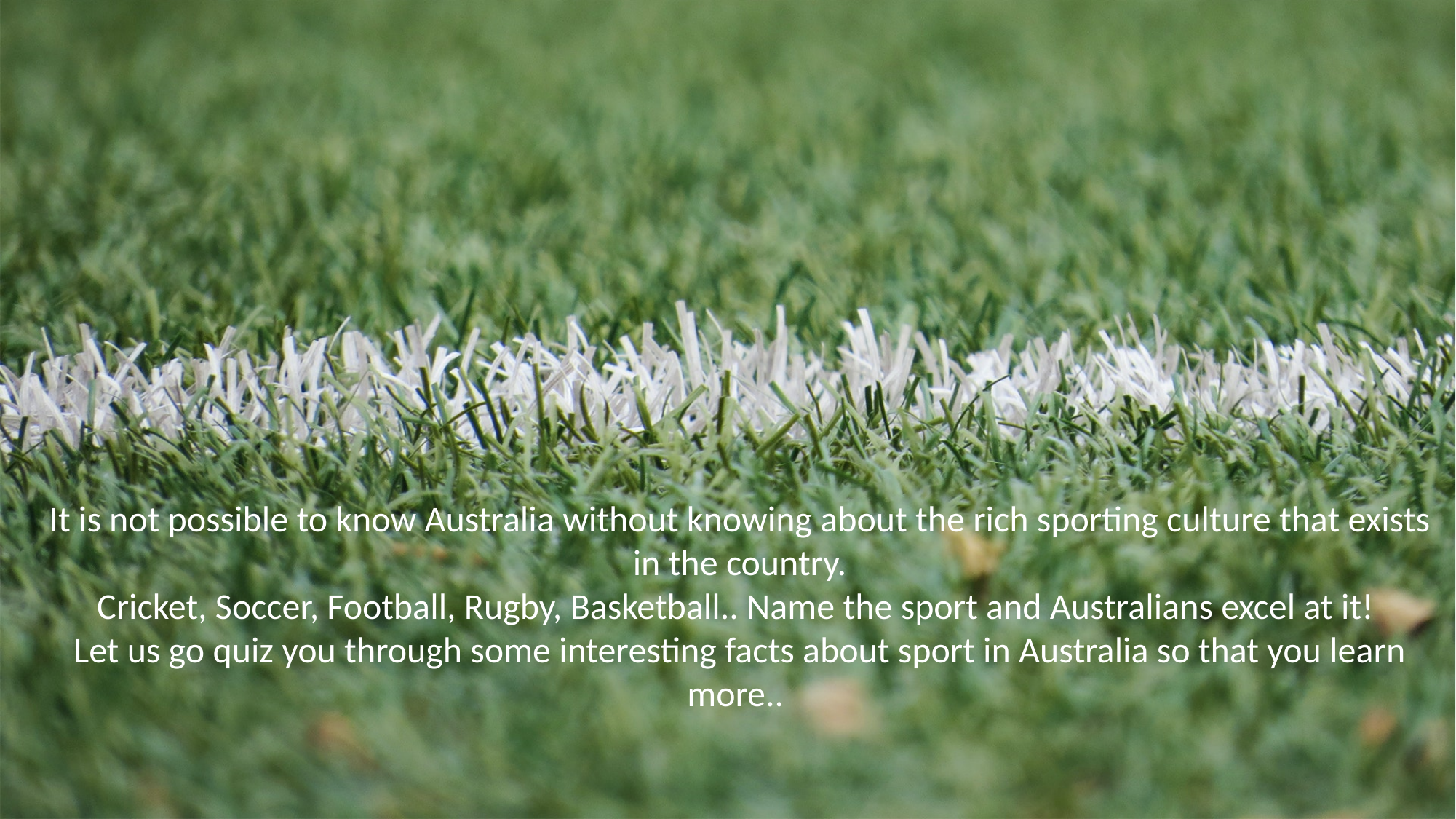

It is not possible to know Australia without knowing about the rich sporting culture that exists in the country.
Cricket, Soccer, Football, Rugby, Basketball.. Name the sport and Australians excel at it!
Let us go quiz you through some interesting facts about sport in Australia so that you learn more..